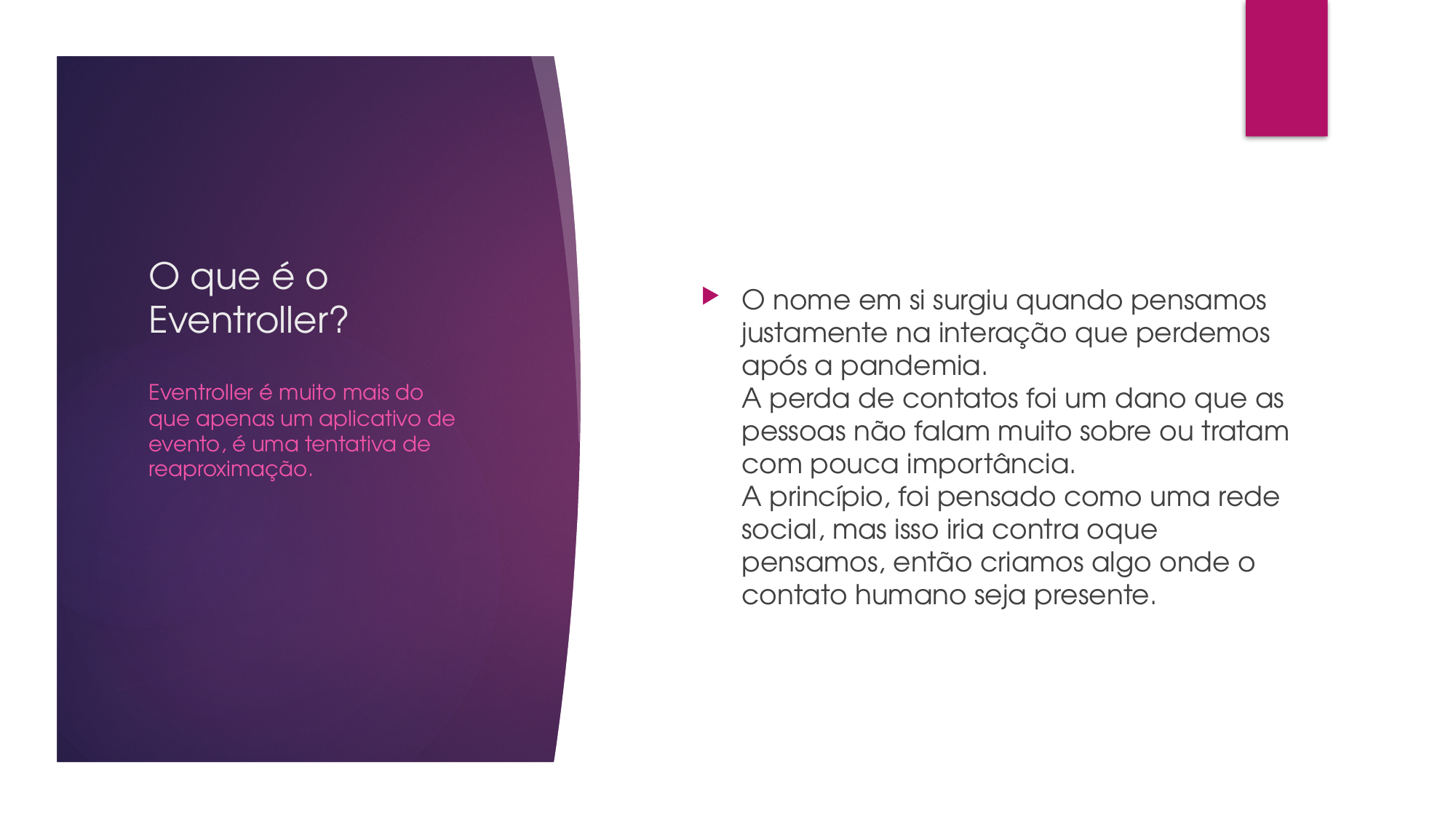

# O que é o Eventroller?
O nome em si surgiu quando pensamos justamente na interação que perdemos após a pandemia.
A perda de contatos foi um dano que as pessoas não falam muito sobre ou tratam com pouca importância.
A princípio, foi pensado como uma rede social, mas isso iria contra oque pensamos, então criamos algo onde o contato humano seja presente.
Eventroller é muito mais do que apenas um aplicativo de evento, é uma tentativa de reaproximação.